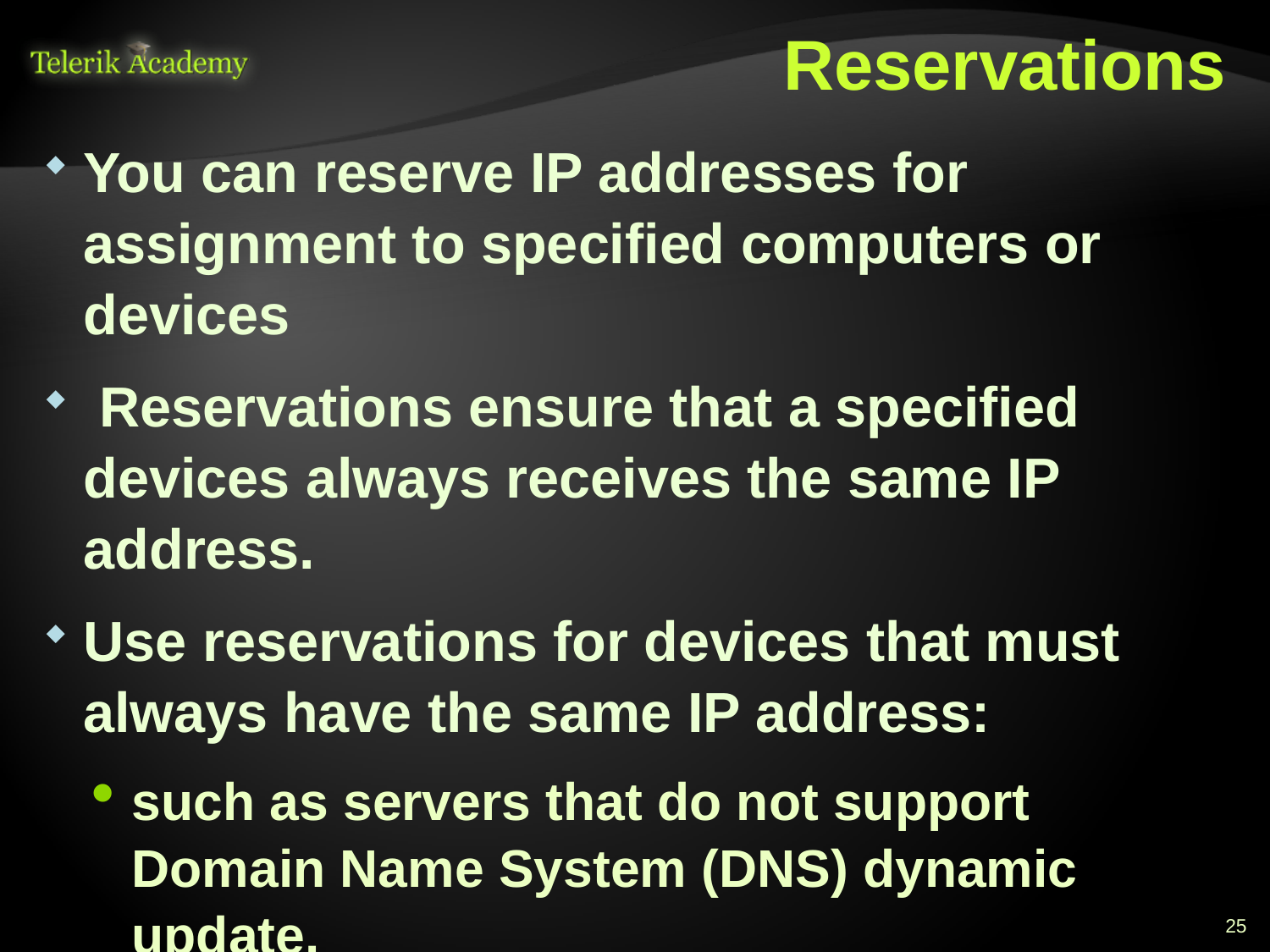

# Reservations
You can reserve IP addresses for assignment to specified computers or devices
 Reservations ensure that a specified devices always receives the same IP address.
Use reservations for devices that must always have the same IP address:
such as servers that do not support Domain Name System (DNS) dynamic update.
25